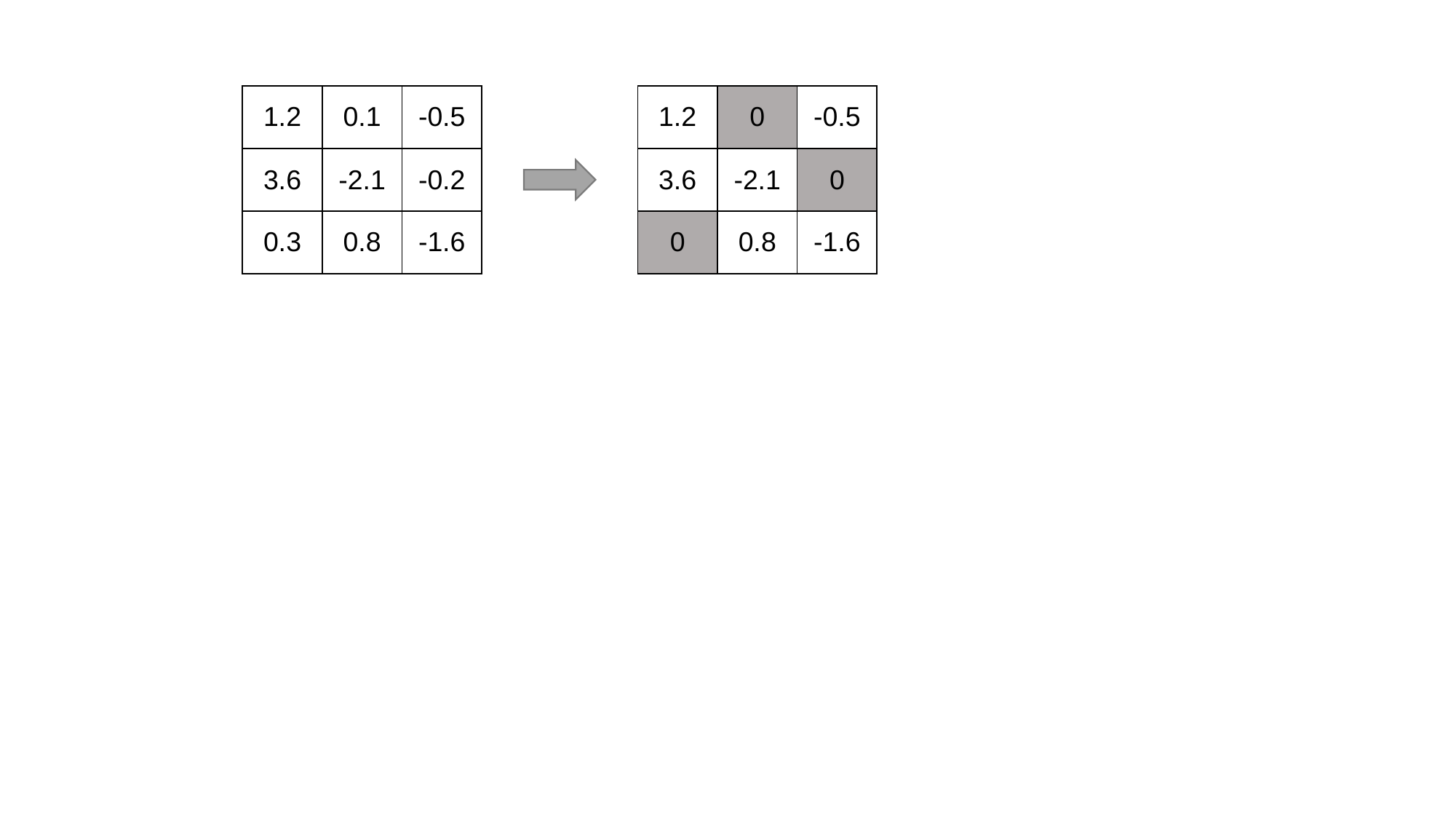

| 1.2 | 0 | -0.5 |
| --- | --- | --- |
| 3.6 | -2.1 | 0 |
| 0 | 0.8 | -1.6 |
| 1.2 | 0.1 | -0.5 |
| --- | --- | --- |
| 3.6 | -2.1 | -0.2 |
| 0.3 | 0.8 | -1.6 |